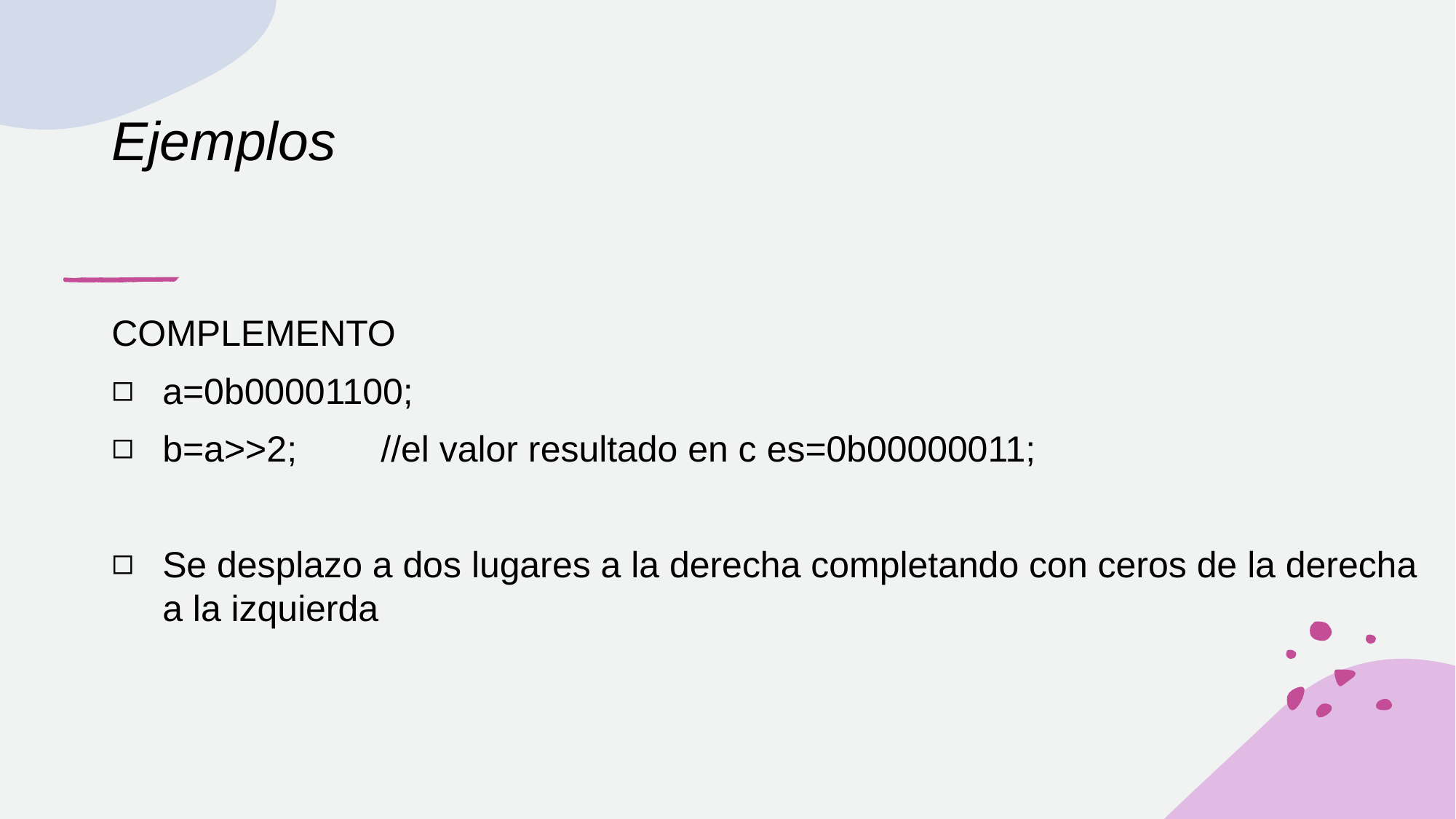

# Ejemplos

COMPLEMENTO
a=0b00001100;
b=a>>2;	//el valor resultado en c es=0b00000011;

Se desplazo a dos lugares a la derecha completando con ceros de la derecha a la izquierda